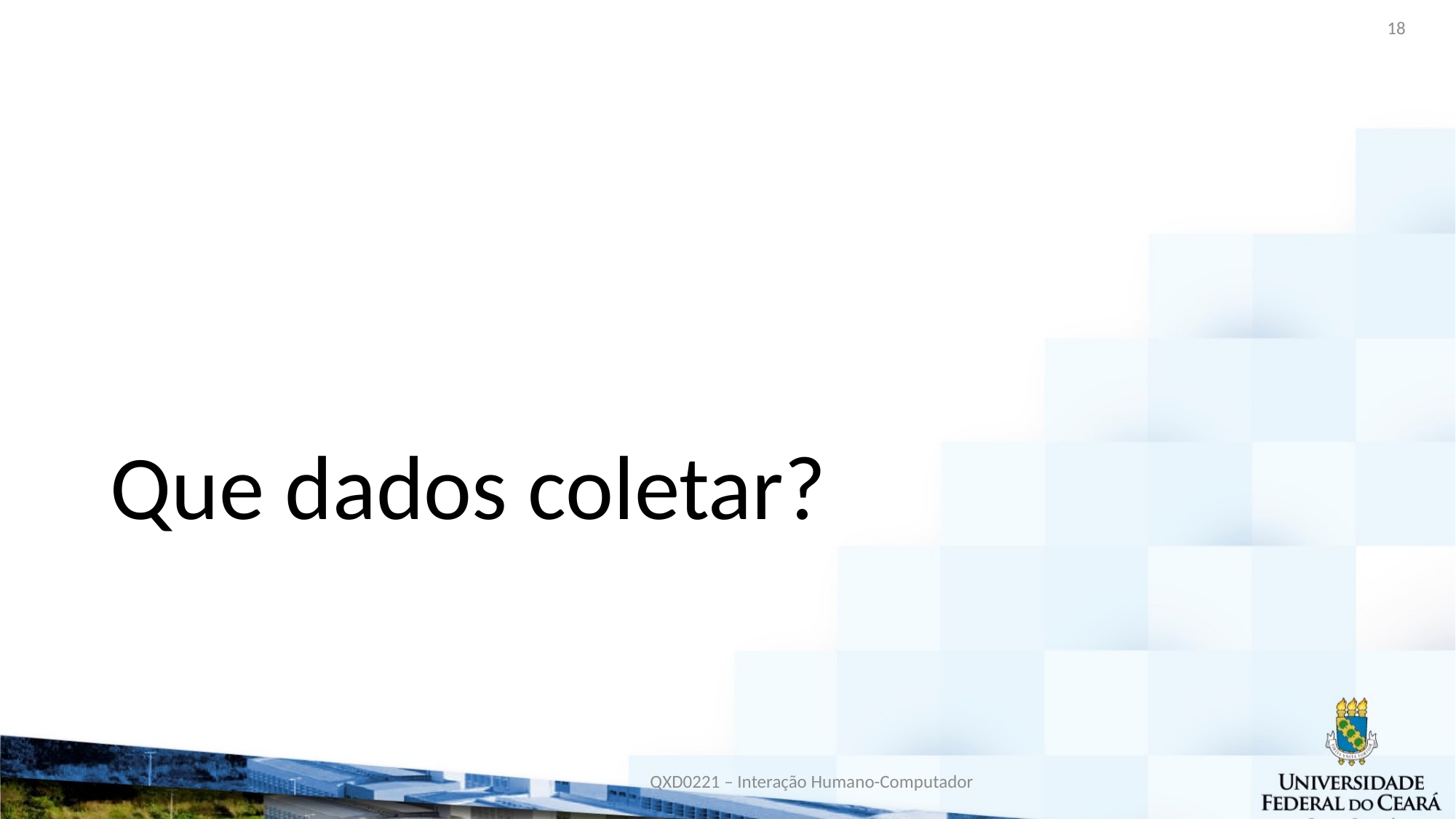

18
# Que dados coletar?

QXD0221 – Interação Humano-Computador